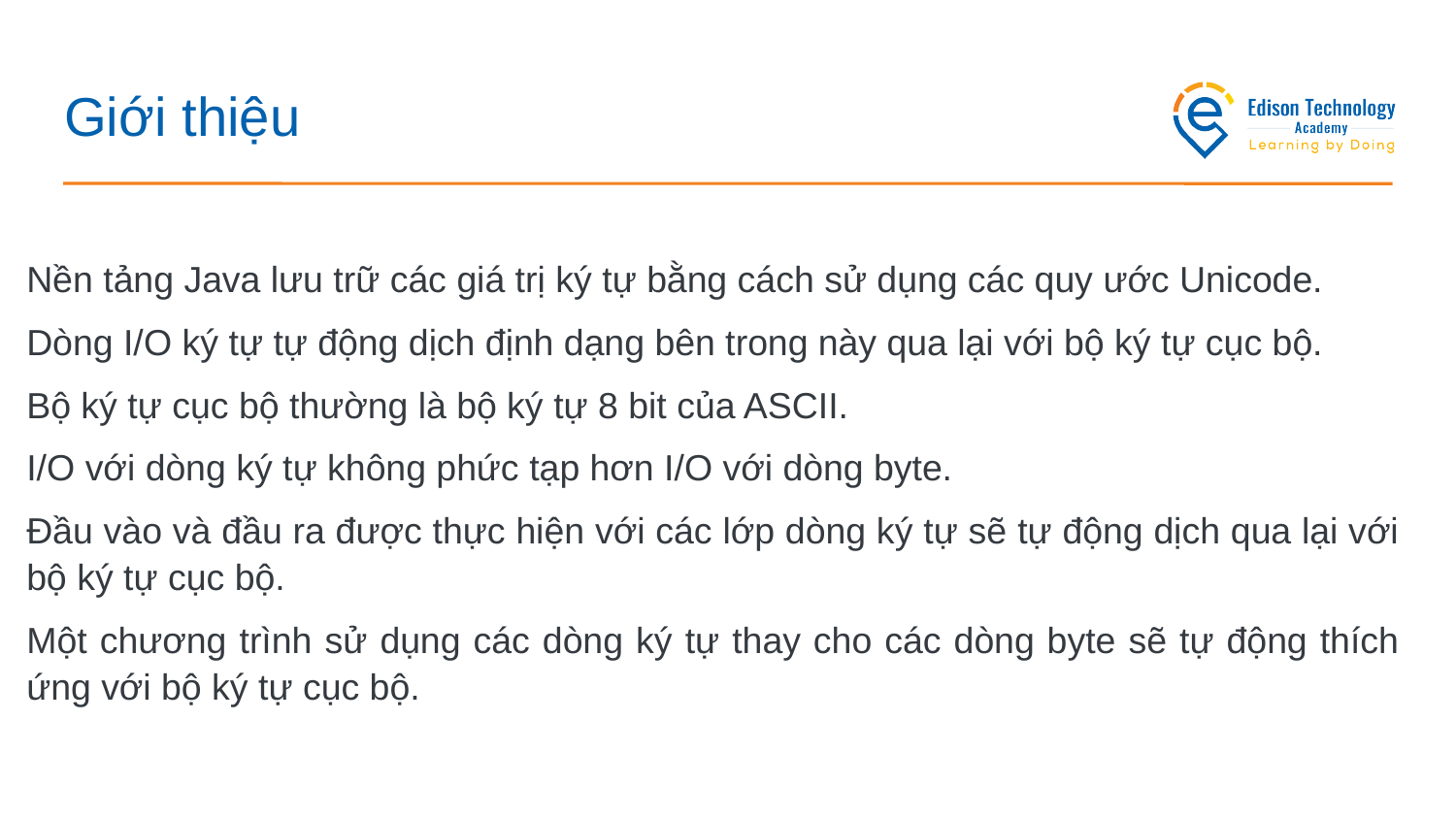

# Giới thiệu
Nền tảng Java lưu trữ các giá trị ký tự bằng cách sử dụng các quy ước Unicode.
Dòng I/O ký tự tự động dịch định dạng bên trong này qua lại với bộ ký tự cục bộ.
Bộ ký tự cục bộ thường là bộ ký tự 8 bit của ASCII.
I/O với dòng ký tự không phức tạp hơn I/O với dòng byte.
Đầu vào và đầu ra được thực hiện với các lớp dòng ký tự sẽ tự động dịch qua lại với bộ ký tự cục bộ.
Một chương trình sử dụng các dòng ký tự thay cho các dòng byte sẽ tự động thích ứng với bộ ký tự cục bộ.